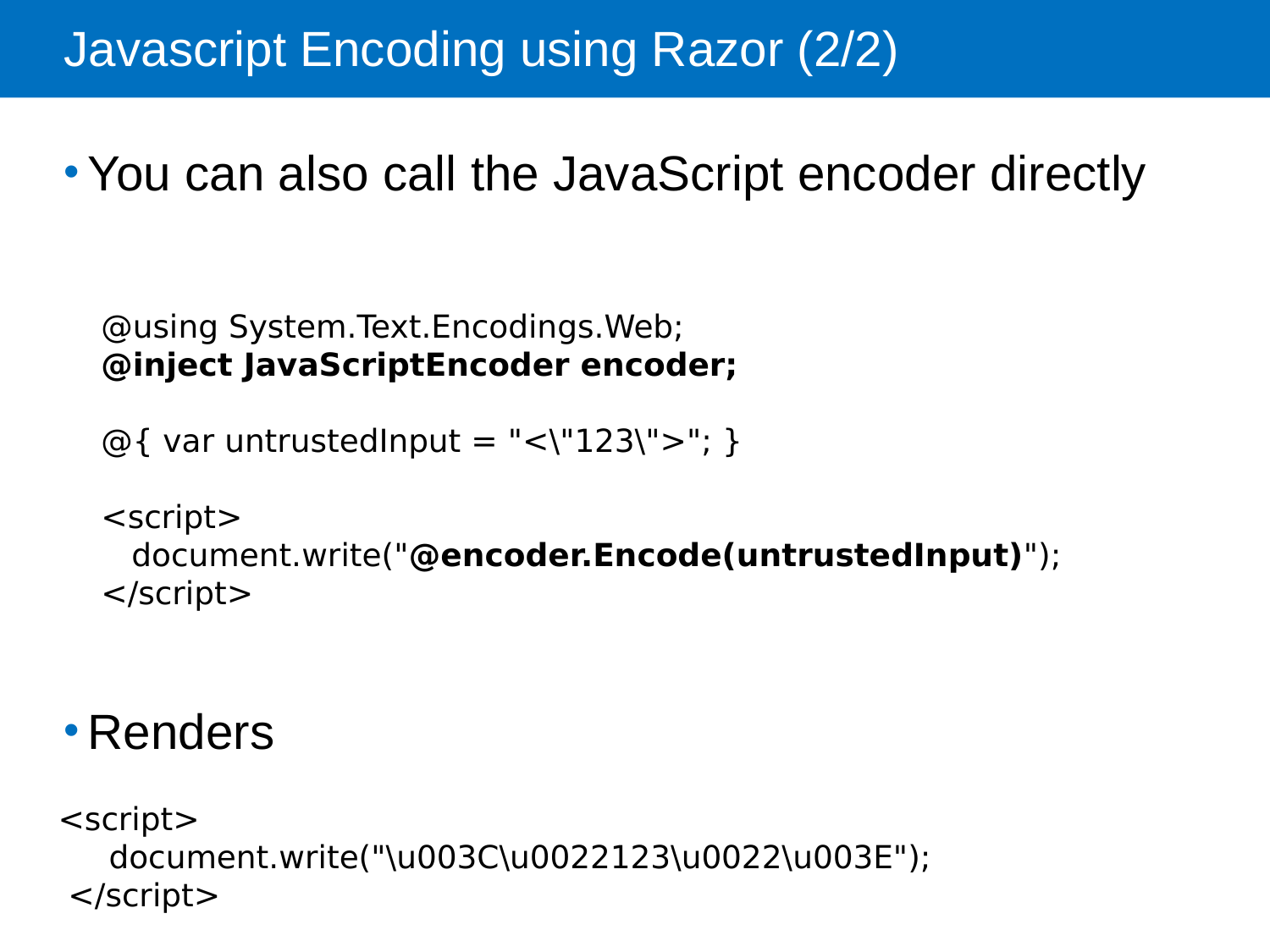

# Javascript Encoding using Razor (2/2)
You can also call the JavaScript encoder directly

Renders
@using System.Text.Encodings.Web;
@inject JavaScriptEncoder encoder;

@{ var untrustedInput = "<\"123\">"; }

<script>
   document.write("@encoder.Encode(untrustedInput)");
</script>
<script>
     document.write("\u003C\u0022123\u0022\u003E");
 </script>